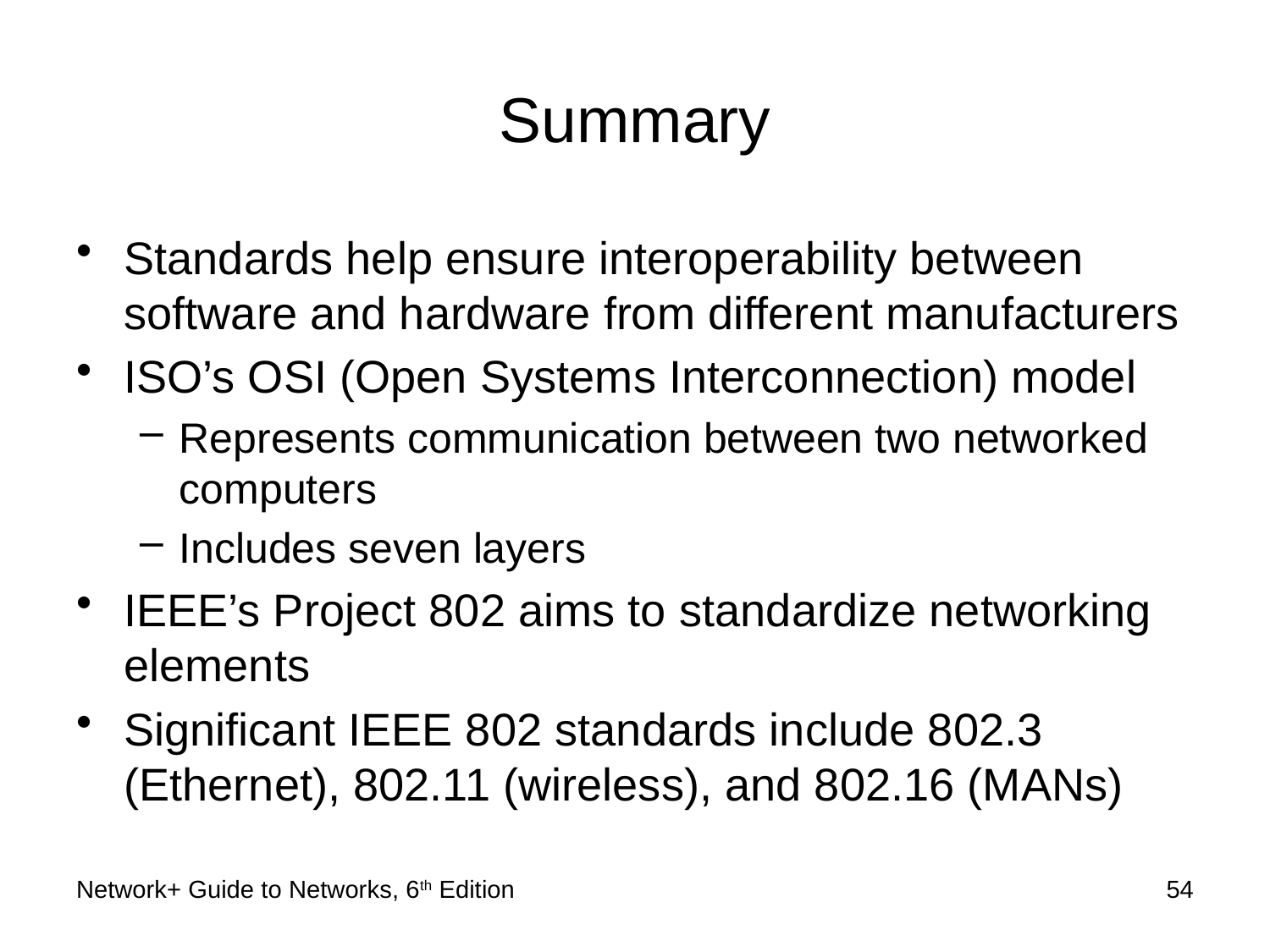

# Summary
Standards help ensure interoperability between software and hardware from different manufacturers
ISO’s OSI (Open Systems Interconnection) model
Represents communication between two networked computers
Includes seven layers
IEEE’s Project 802 aims to standardize networking elements
Significant IEEE 802 standards include 802.3 (Ethernet), 802.11 (wireless), and 802.16 (MANs)
Network+ Guide to Networks, 6th Edition
54